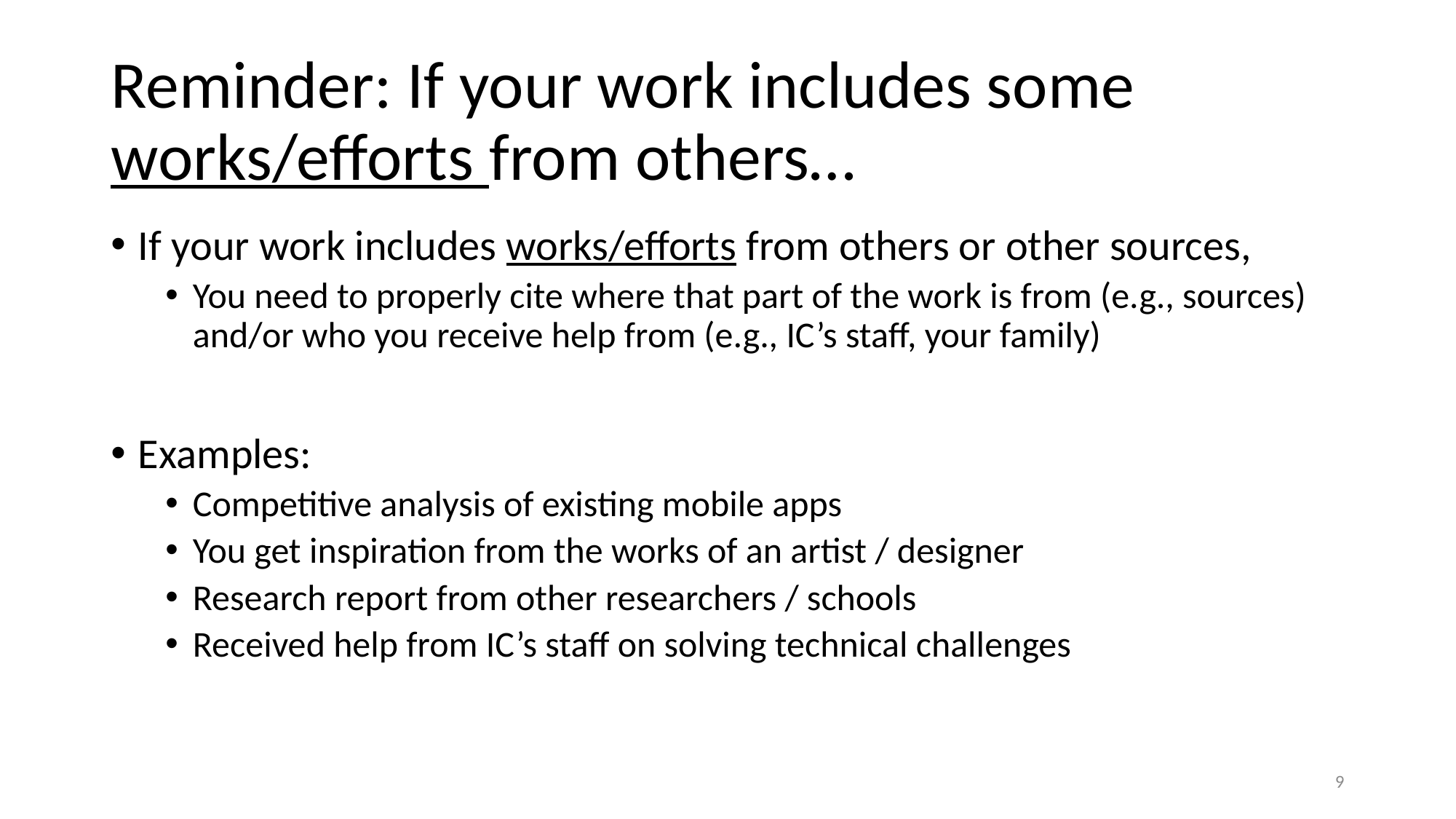

# Reminder: If your work includes some works/efforts from others…
If your work includes works/efforts from others or other sources,
You need to properly cite where that part of the work is from (e.g., sources) and/or who you receive help from (e.g., IC’s staff, your family)

Examples:
Competitive analysis of existing mobile apps
You get inspiration from the works of an artist / designer
Research report from other researchers / schools
Received help from IC’s staff on solving technical challenges

9